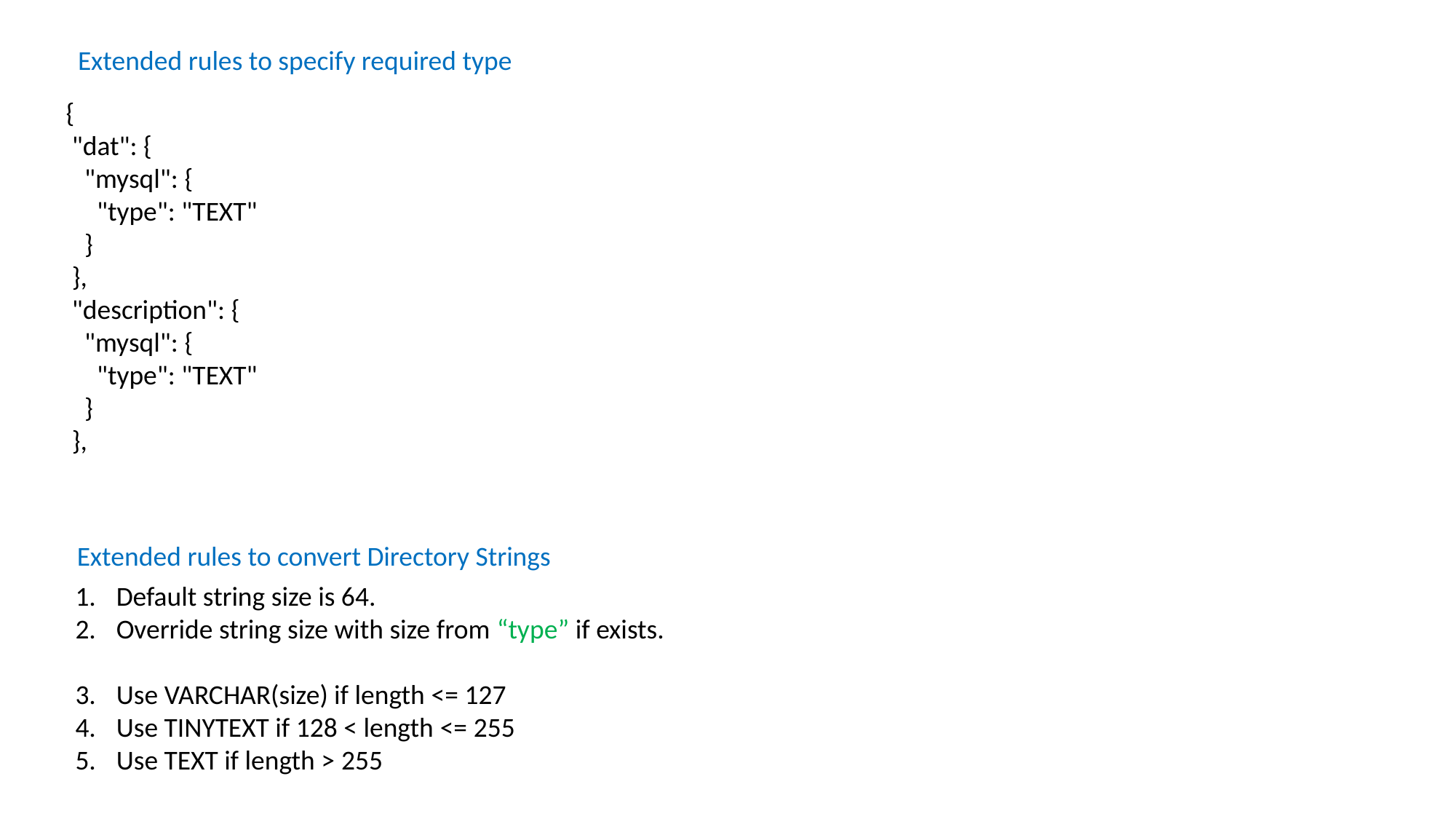

Extended rules to specify required type
 {
  "dat": {
    "mysql": {
      "type": "TEXT"
    }
  },
  "description": {
    "mysql": {
      "type": "TEXT"
    }
  },
Extended rules to convert Directory Strings
Default string size is 64.
Override string size with size from “type” if exists.

Use VARCHAR(size) if length <= 127
Use TINYTEXT if 128 < length <= 255
Use TEXT if length > 255